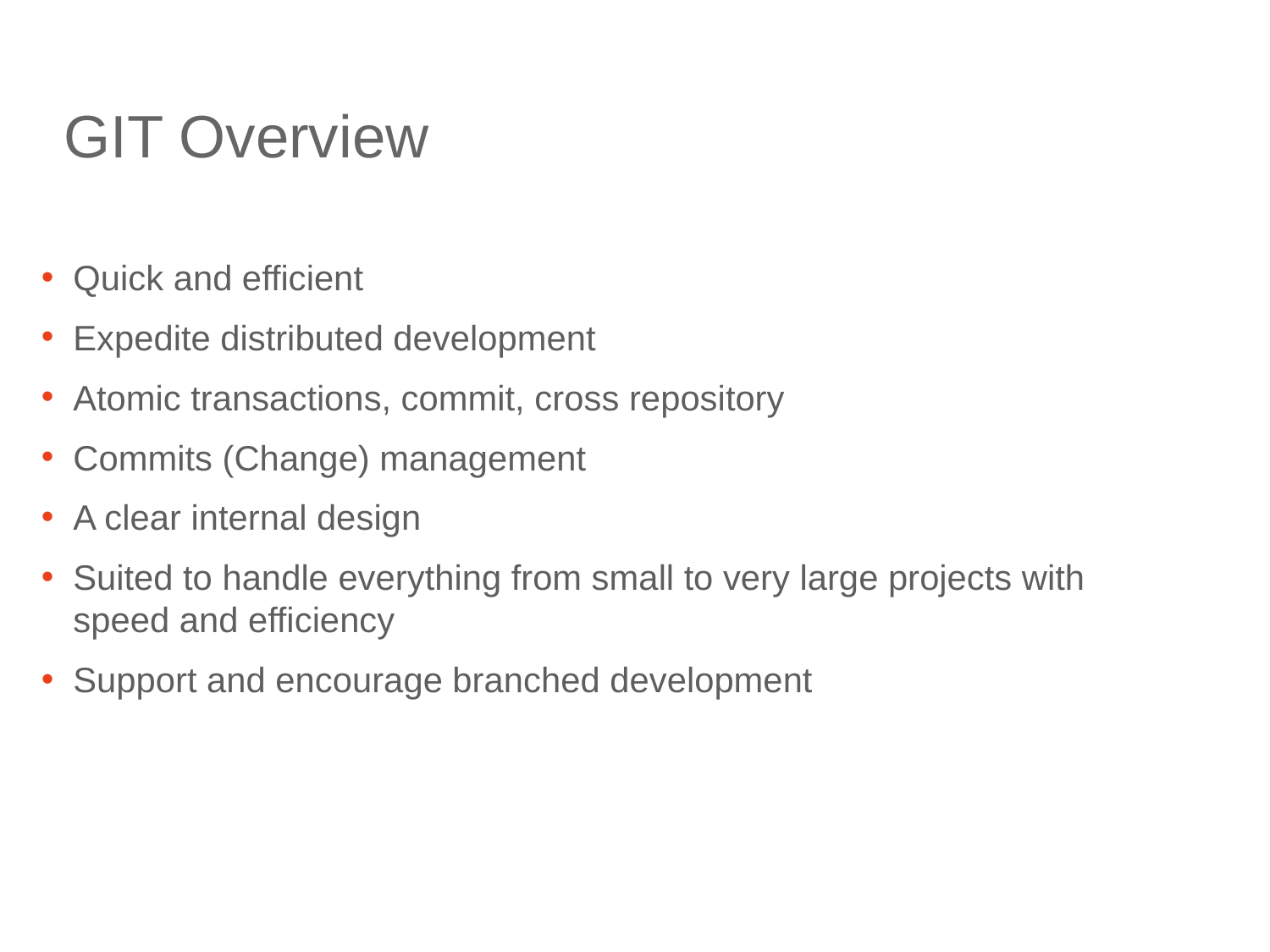

GIT Overview
Quick and efficient
Expedite distributed development
Atomic transactions, commit, cross repository
Commits (Change) management
A clear internal design
Suited to handle everything from small to very large projects with speed and efficiency
Support and encourage branched development